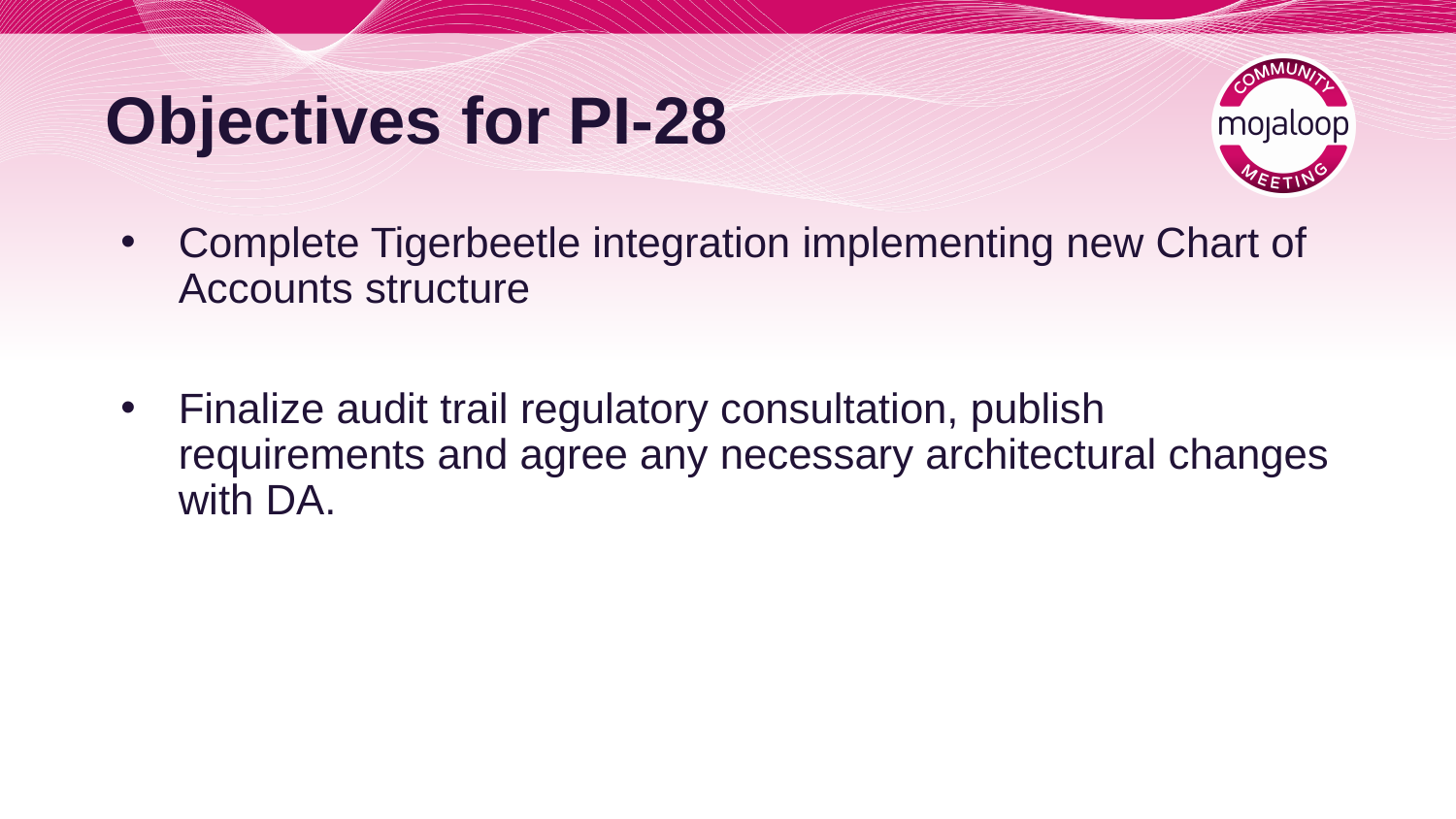

# Objectives for PI-28
Complete Tigerbeetle integration implementing new Chart of Accounts structure

Finalize audit trail regulatory consultation, publish requirements and agree any necessary architectural changes with DA.